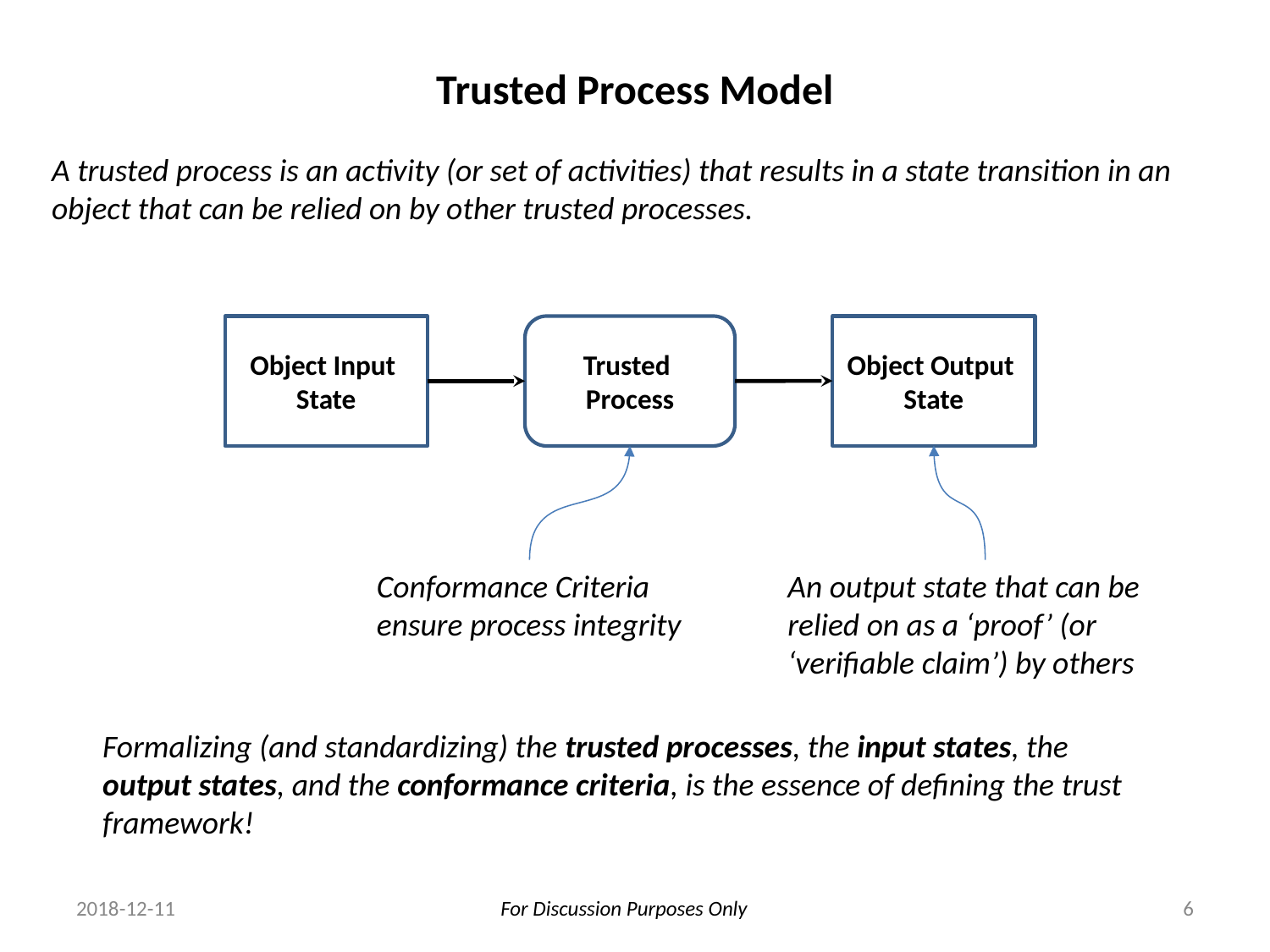

# Trusted Process Model
A trusted process is an activity (or set of activities) that results in a state transition in an object that can be relied on by other trusted processes.

Object Input
State
Trusted
Process
Object Output
State
An output state that can be relied on as a ‘proof’ (or ‘verifiable claim’) by others
Conformance Criteria ensure process integrity
Formalizing (and standardizing) the trusted processes, the input states, the output states, and the conformance criteria, is the essence of defining the trust framework!

2018-12-11
6